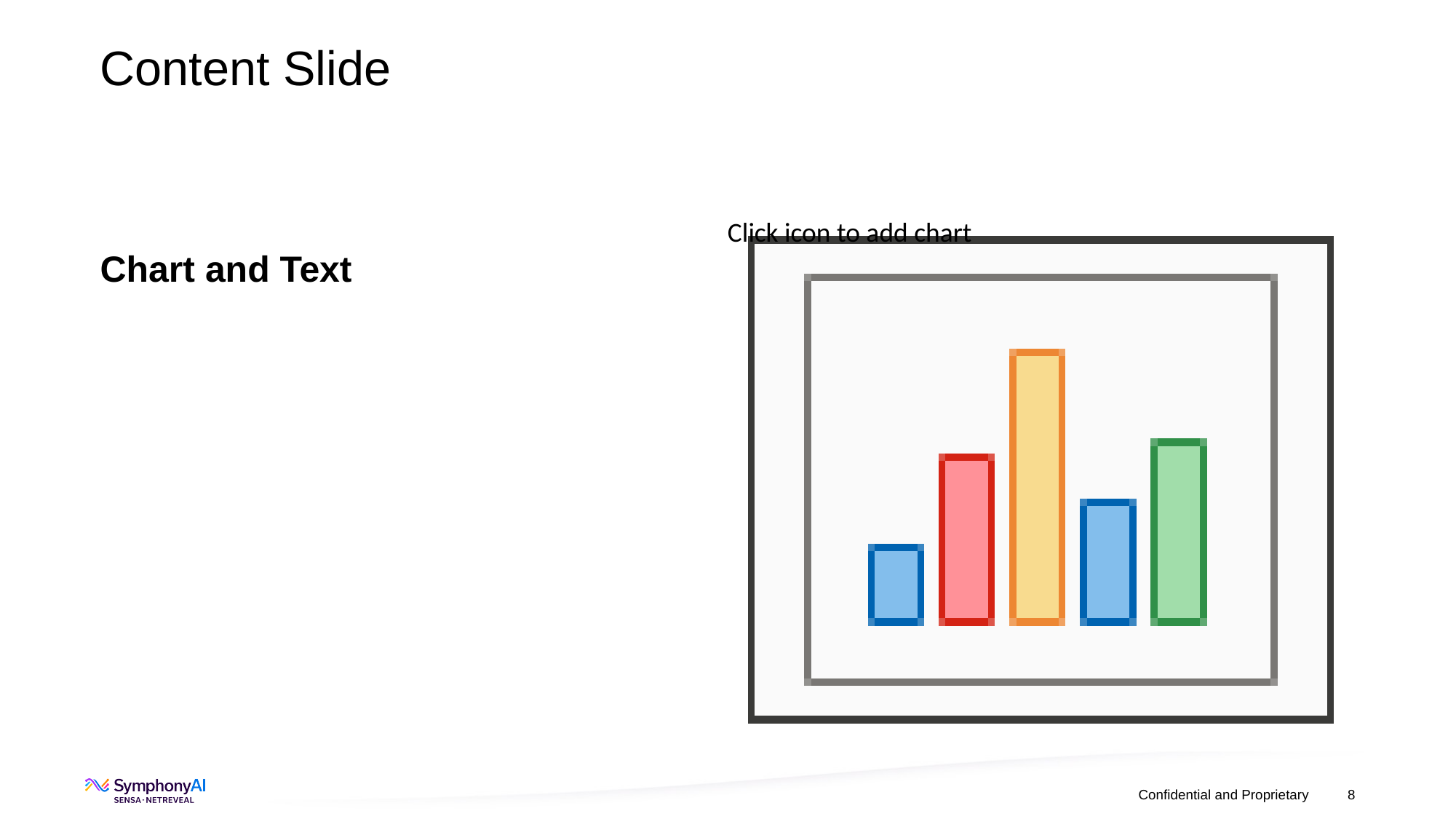

# Content Slide

Chart and Text

Confidential and Proprietary
8